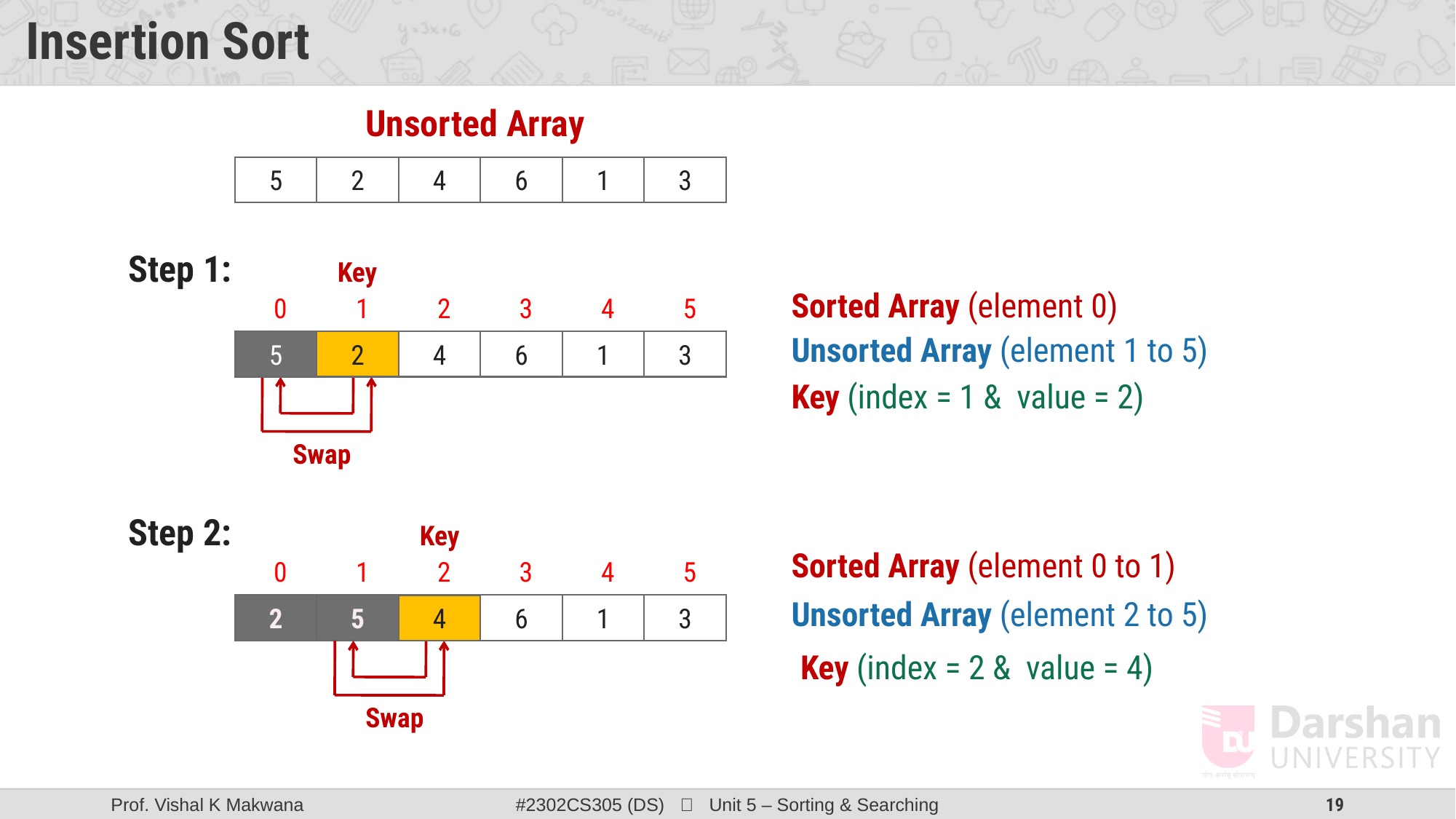

# Insertion Sort
Unsorted Array
5
2
4
6
1
3
Step 1:
Key
Sorted Array (element 0)
0
1
2
3
4
5
Unsorted Array (element 1 to 5)
5
5
2
2
4
6
1
3
Key (index = 1 &  value = 2)
Swap
Step 2:
Key
Sorted Array (element 0 to 1)
0
1
2
3
4
5
Unsorted Array (element 2 to 5)
2
5
4
6
1
3
4
Key (index = 2 &  value = 4)
Swap